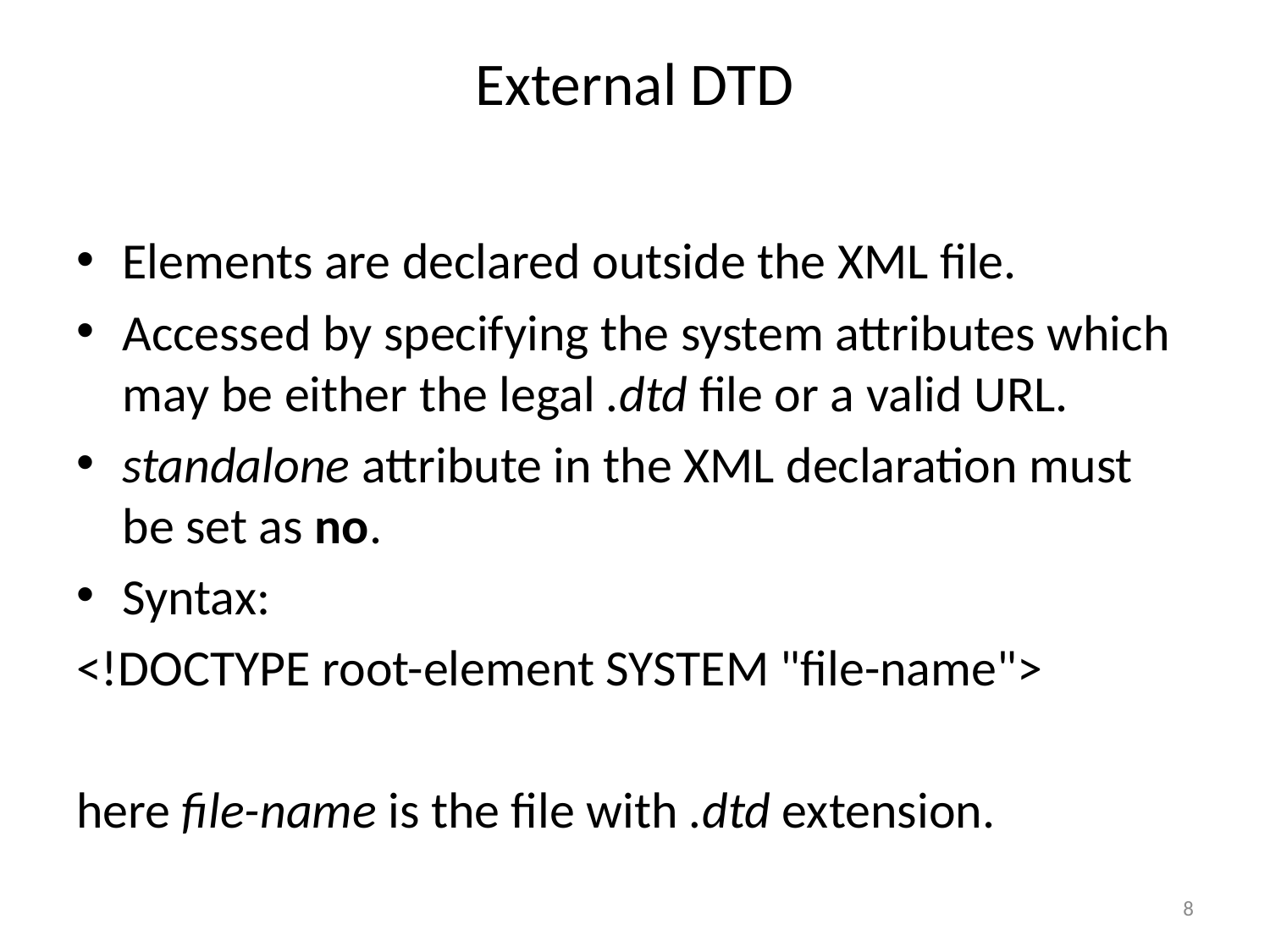

# External DTD
Elements are declared outside the XML file.
Accessed by specifying the system attributes which may be either the legal .dtd file or a valid URL.
standalone attribute in the XML declaration must be set as no.
Syntax:
<!DOCTYPE root-element SYSTEM "file-name">

here file-name is the file with .dtd extension.

8